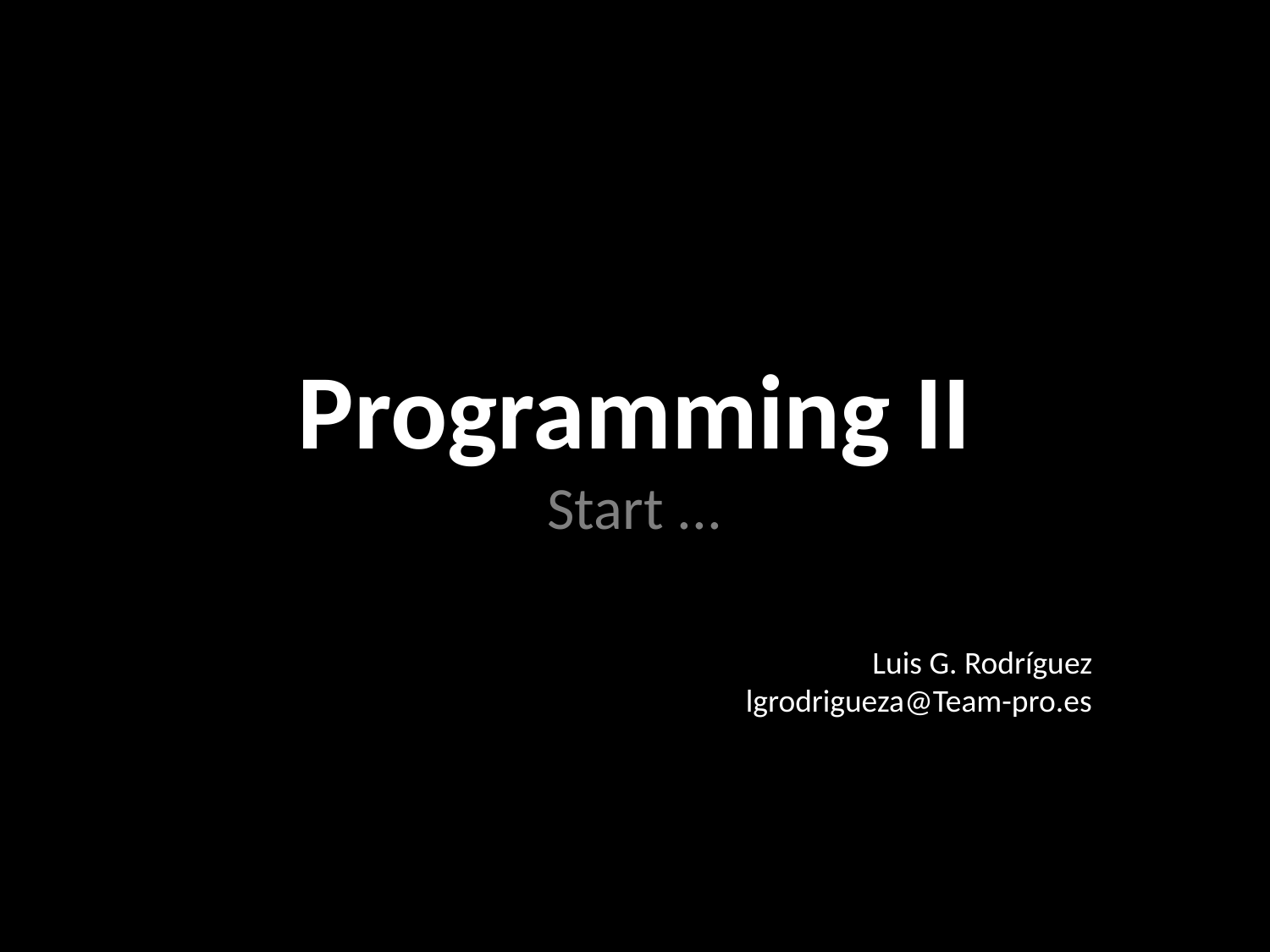

# Programming II Start ...
Luis G. Rodríguez
lgrodrigueza@Team-pro.es